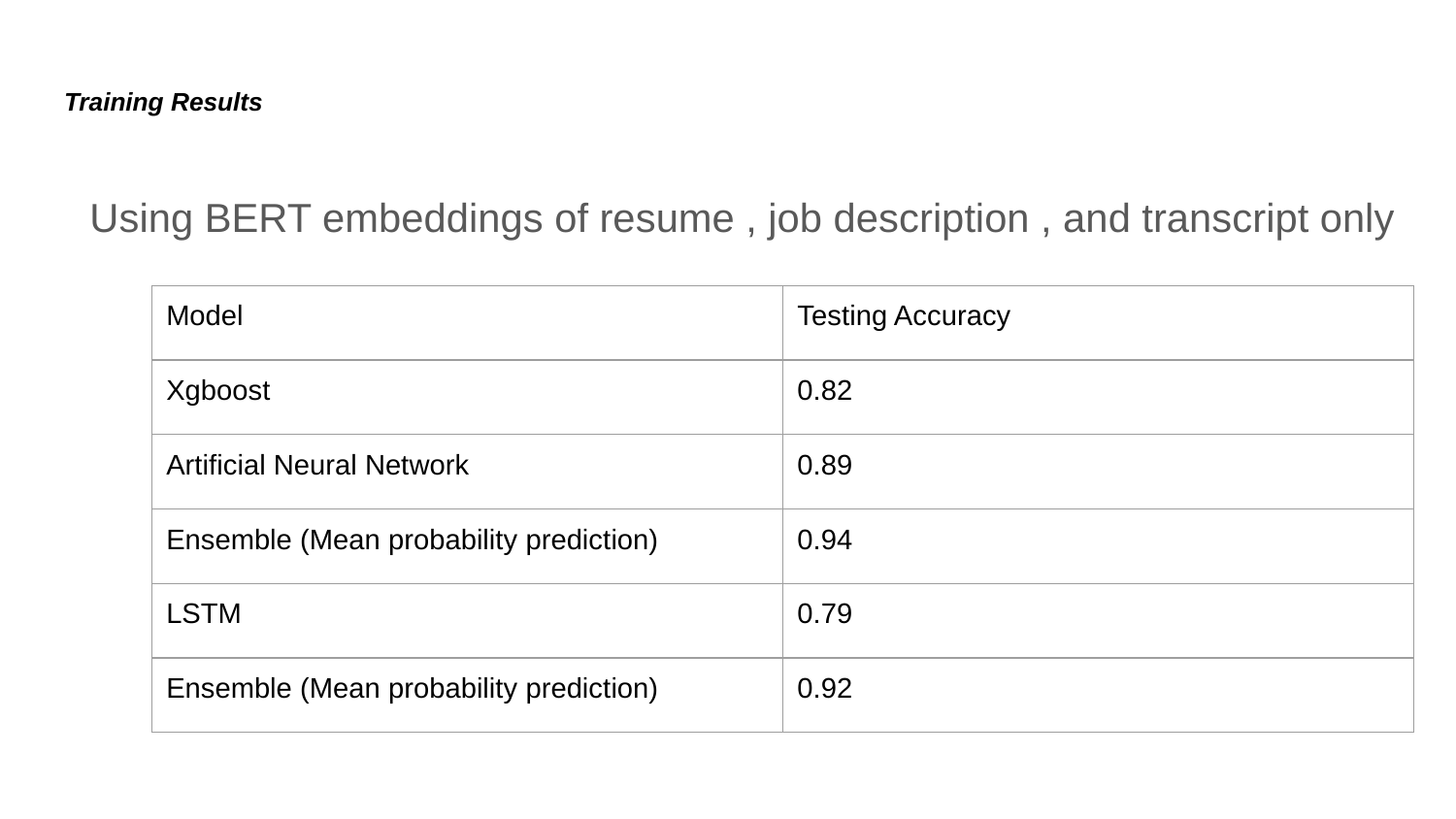

# Training Results

Using BERT embeddings of resume , job description , and transcript only
| Model | Testing Accuracy |
| --- | --- |
| Xgboost | 0.82 |
| Artificial Neural Network | 0.89 |
| Ensemble (Mean probability prediction) | 0.94 |
| LSTM | 0.79 |
| Ensemble (Mean probability prediction) | 0.92 |